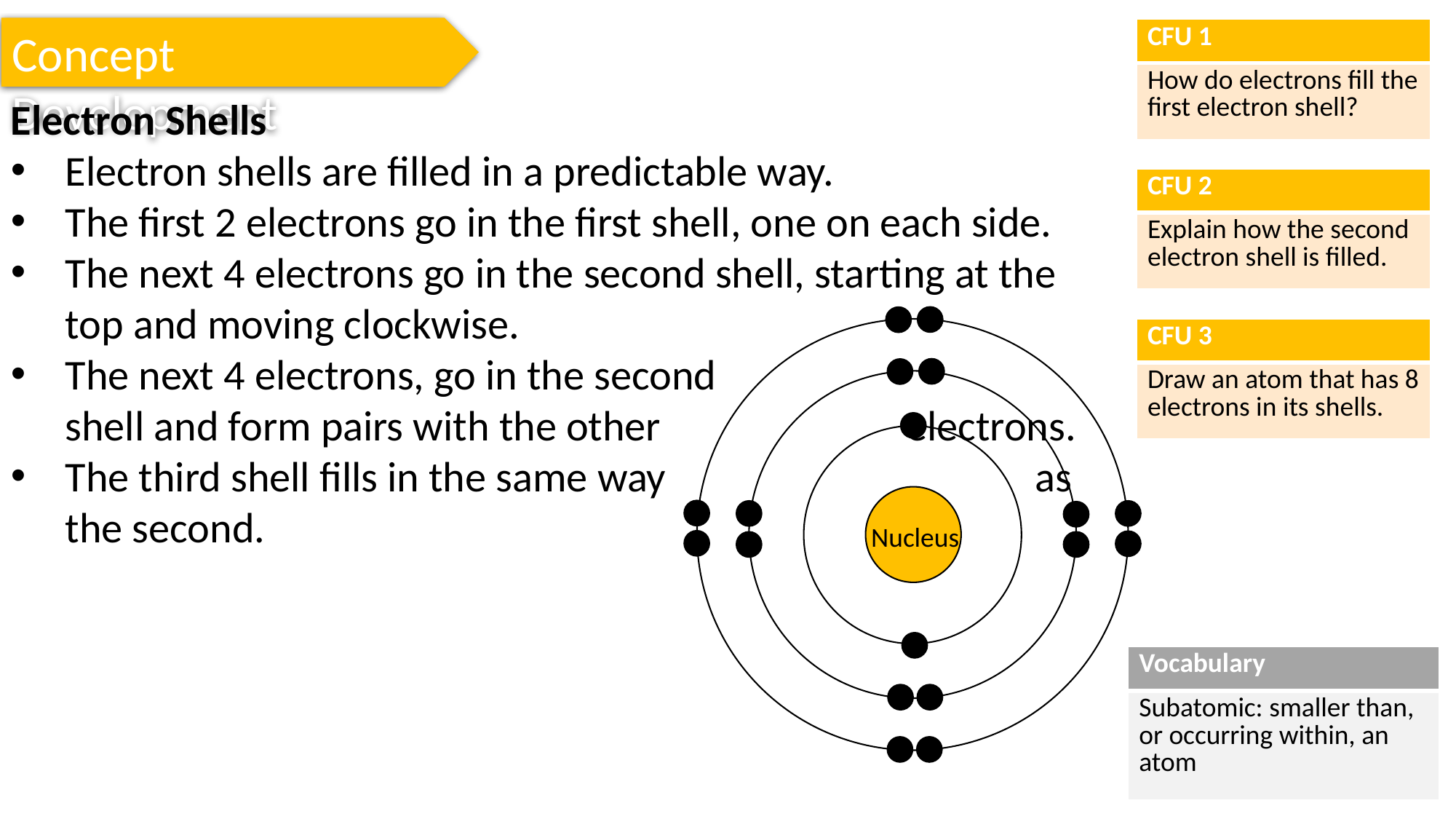

Concept Development
| CFU 1 |
| --- |
| How do electrons fill the first electron shell? |
Electron Shells
Electron shells are filled in a predictable way.
The first 2 electrons go in the first shell, one on each side.
The next 4 electrons go in the second shell, starting at the top and moving clockwise.
The next 4 electrons, go in the second 			      shell and form pairs with the other 		        electrons.
The third shell fills in the same way 			          as the second.

| CFU 2 |
| --- |
| Explain how the second electron shell is filled. |

| CFU 3 |
| --- |
| Draw an atom that has 8 electrons in its shells. |

Nucleus

| Vocabulary |
| --- |
| Subatomic: smaller than, or occurring within, an atom |